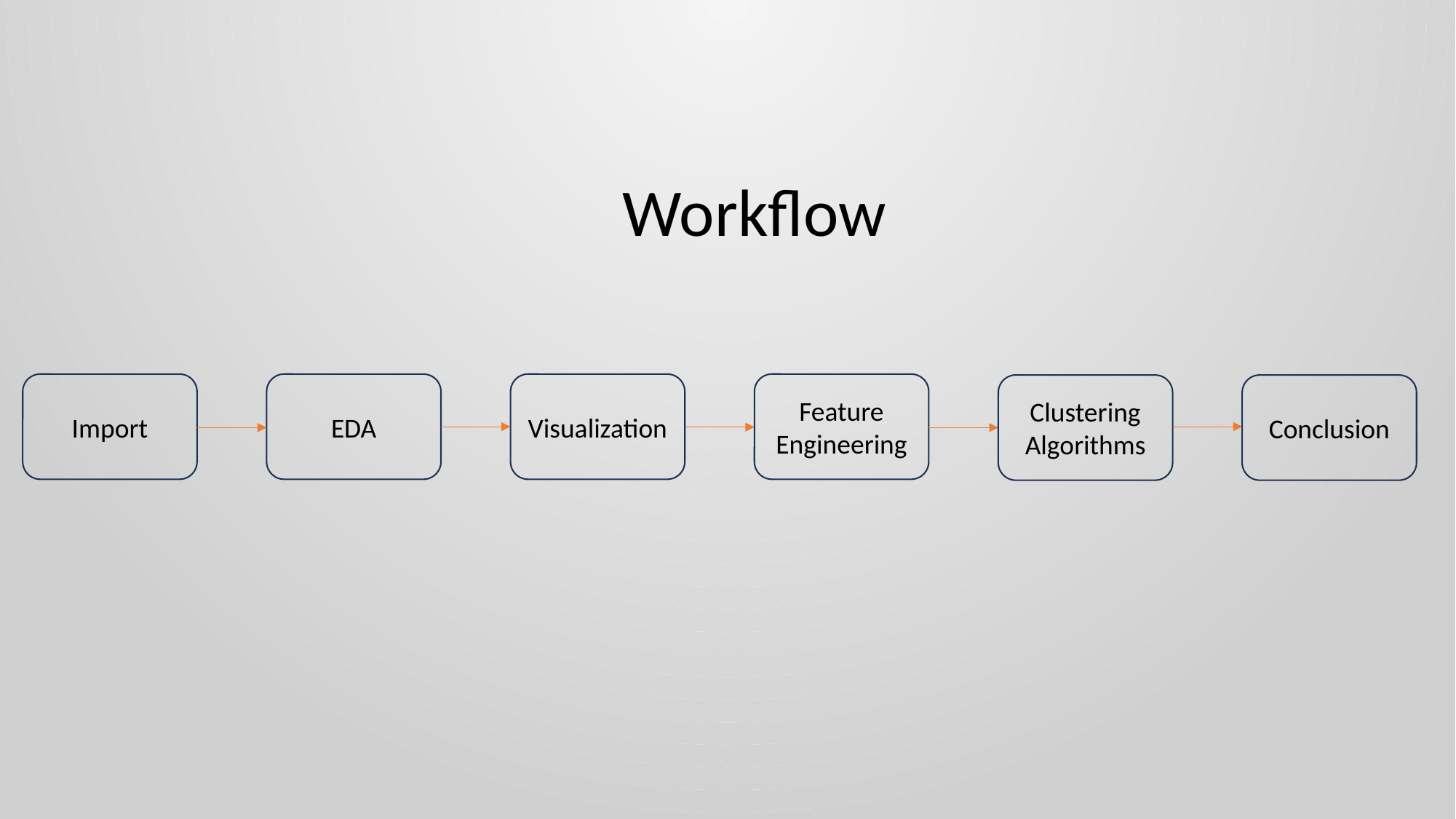

# Workflow
Import
EDA
Visualization
Feature
Engineering
Clustering Algorithms
Conclusion